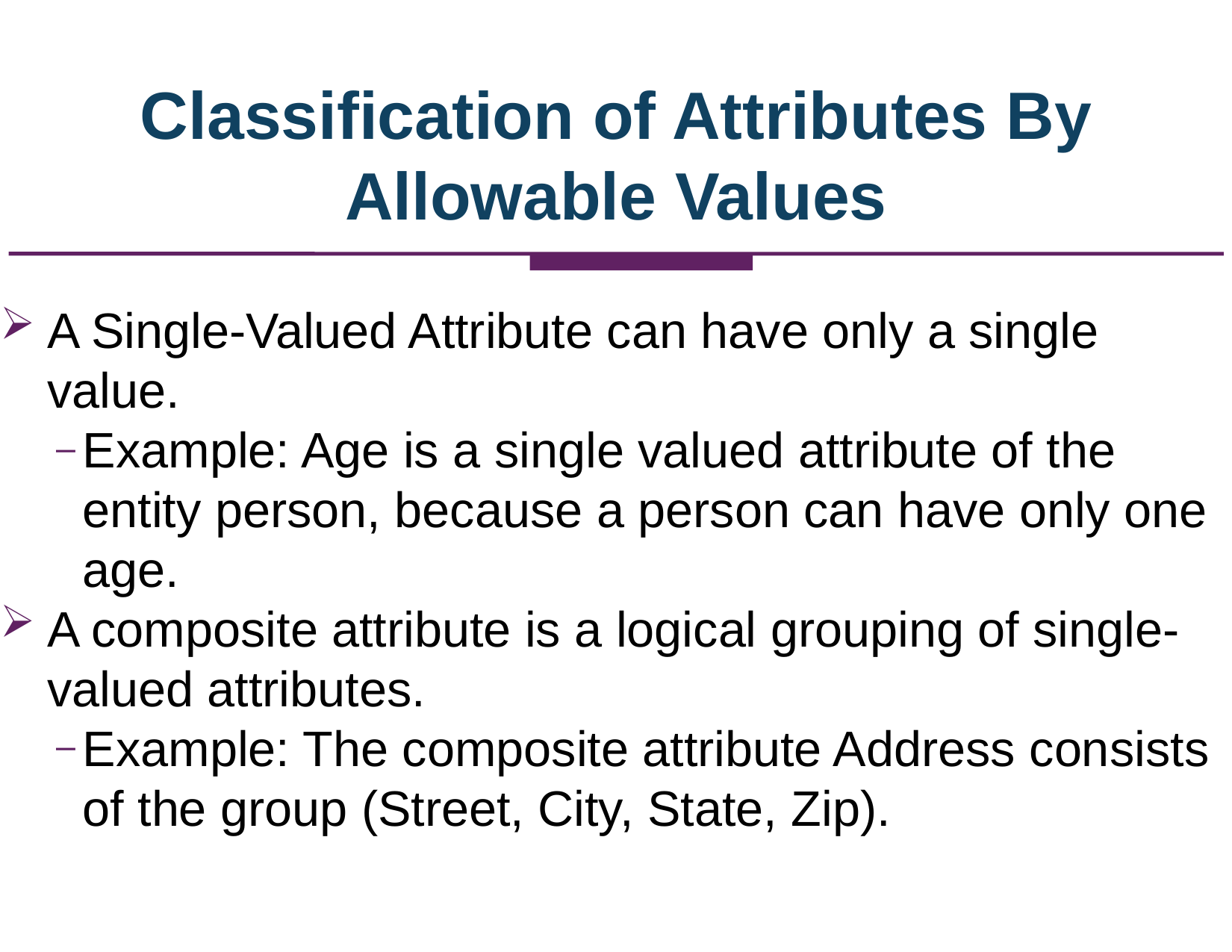

Classification of Attributes By Allowable Values

A Single-Valued Attribute can have only a single value.
Example: Age is a single valued attribute of the entity person, because a person can have only one age.
A composite attribute is a logical grouping of single-valued attributes.
Example: The composite attribute Address consists of the group (Street, City, State, Zip).